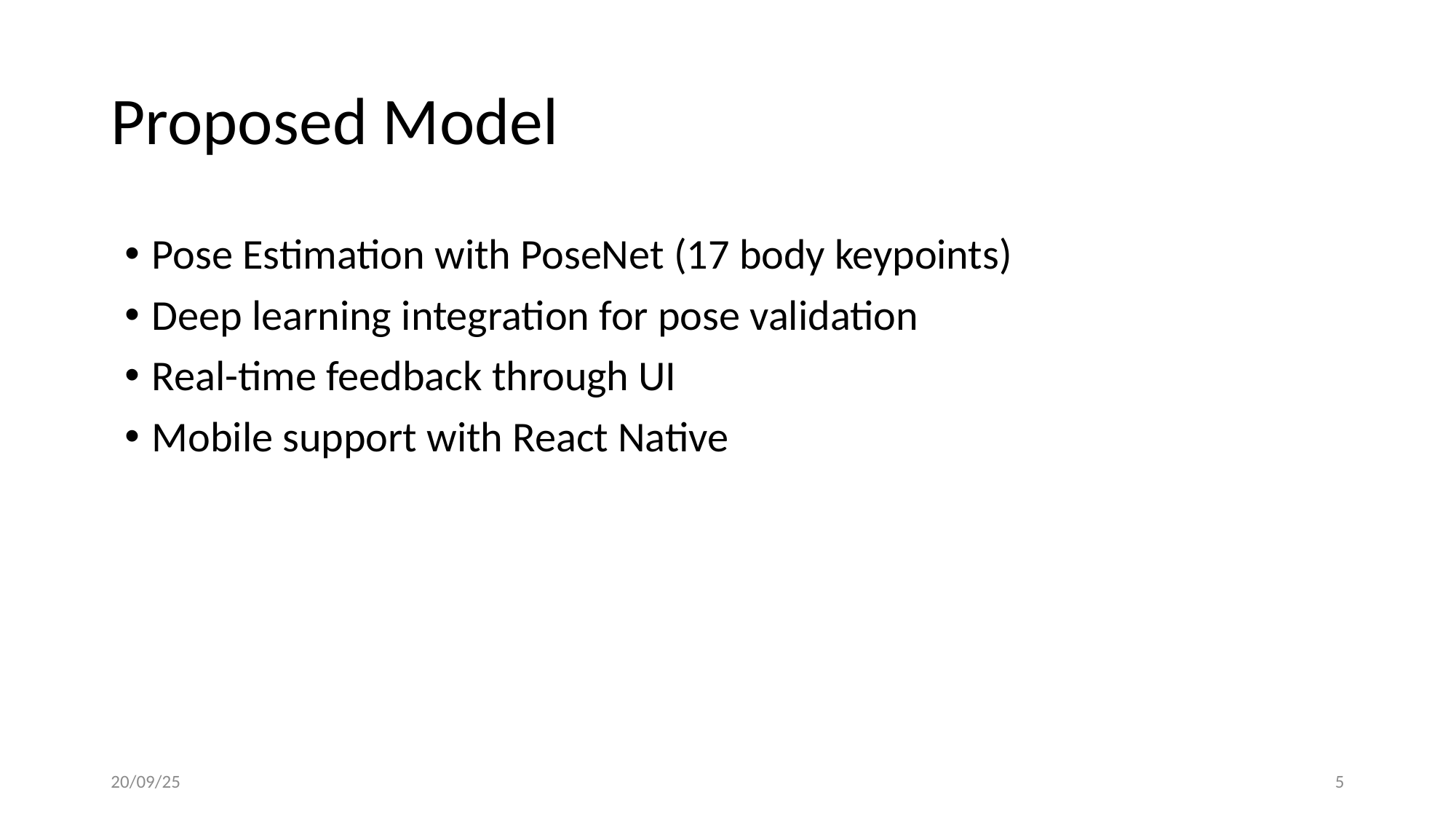

# Proposed Model
Pose Estimation with PoseNet (17 body keypoints)
Deep learning integration for pose validation
Real-time feedback through UI
Mobile support with React Native
20/09/25
5